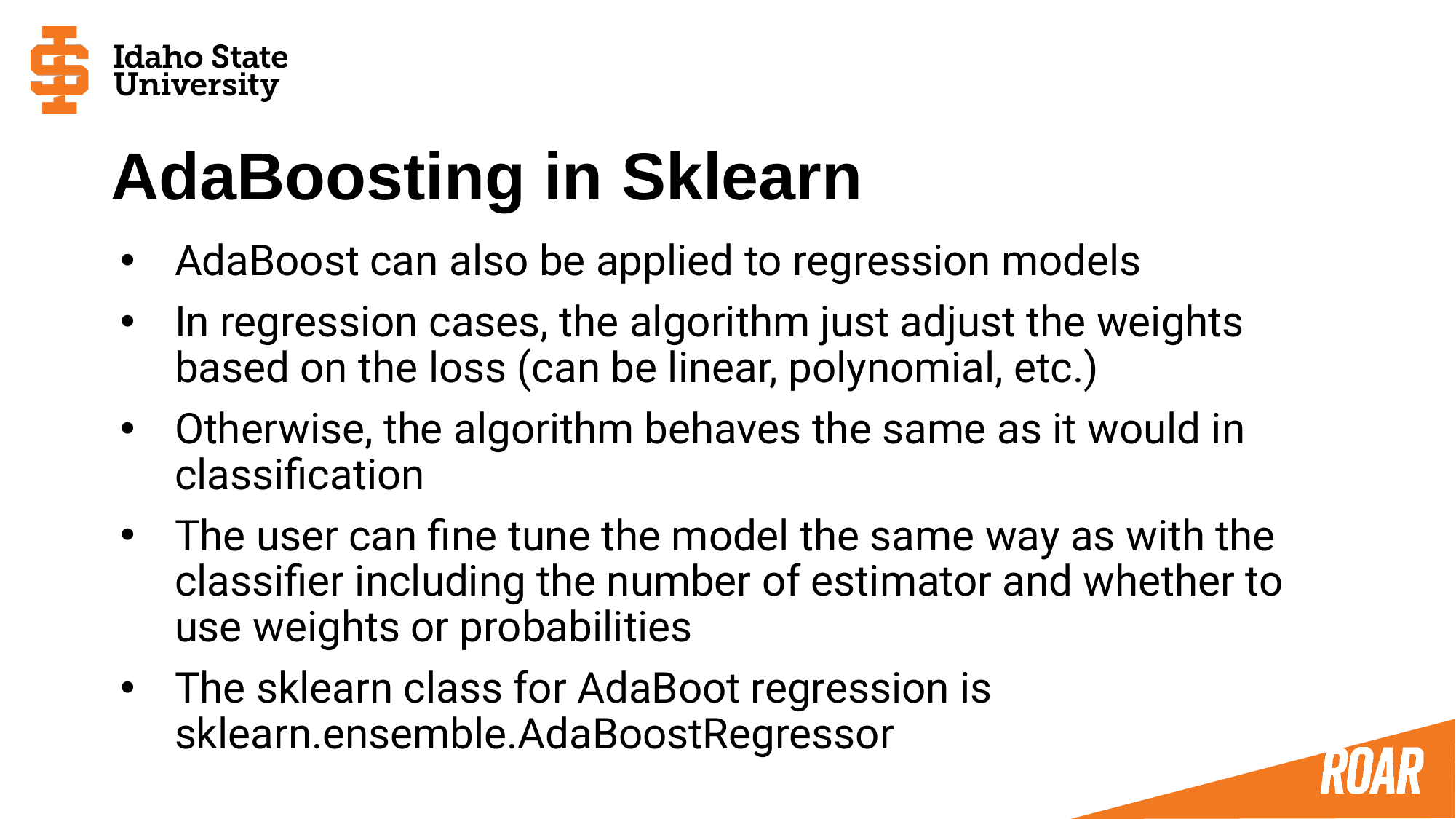

# AdaBoosting in Sklearn
AdaBoost can also be applied to regression models
In regression cases, the algorithm just adjust the weights based on the loss (can be linear, polynomial, etc.)
Otherwise, the algorithm behaves the same as it would in classification
The user can fine tune the model the same way as with the classifier including the number of estimator and whether to use weights or probabilities
The sklearn class for AdaBoot regression is sklearn.ensemble.AdaBoostRegressor